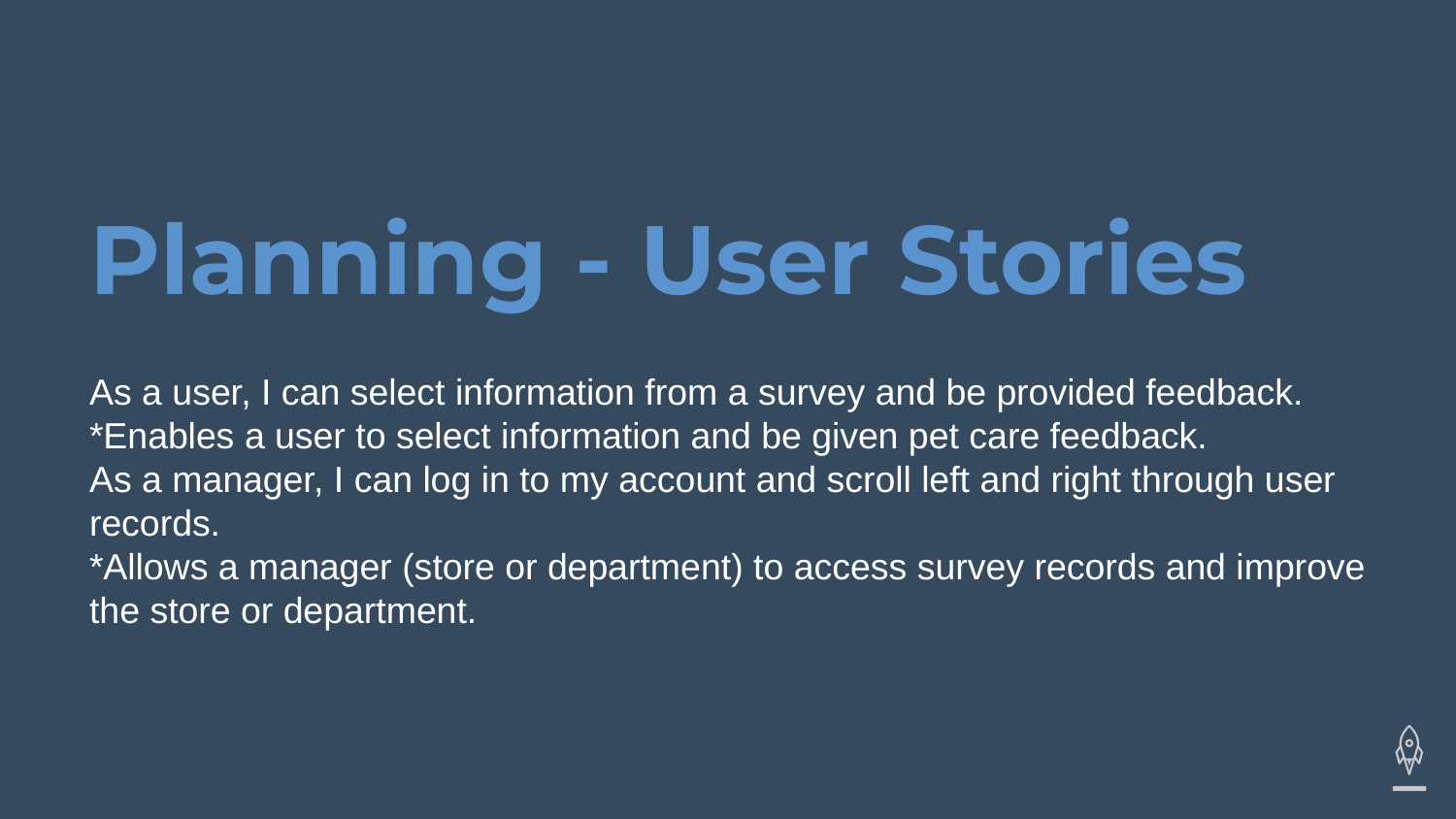

Planning - User Stories
As a user, I can select information from a survey and be provided feedback.
*Enables a user to select information and be given pet care feedback.
As a manager, I can log in to my account and scroll left and right through user records.
*Allows a manager (store or department) to access survey records and improve the store or department.